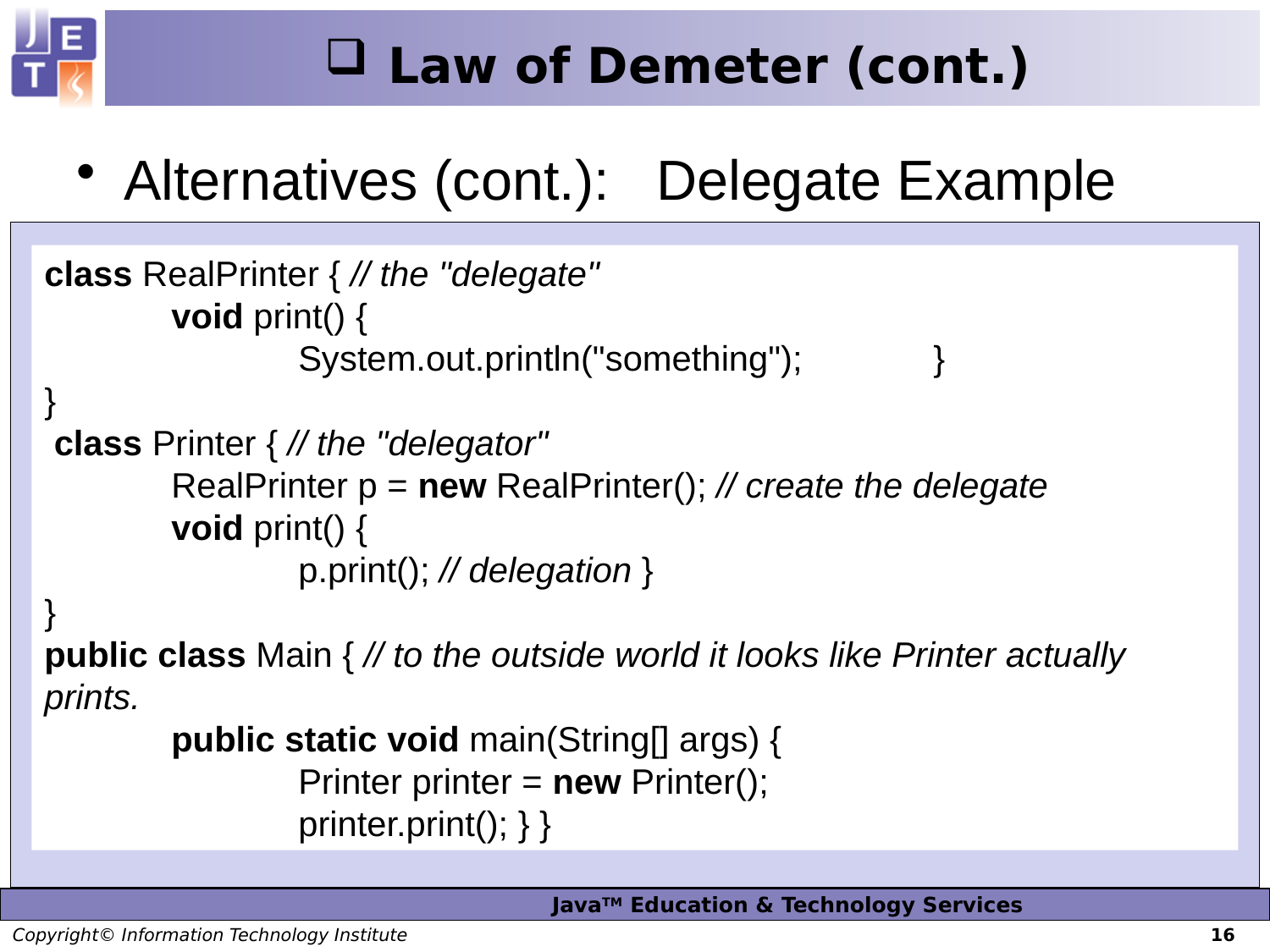

# Law of Demeter (cont.)
Alternatives (cont.):   Delegate Example

class RealPrinter { // the "delegate"
	void print() {
		System.out.println("something"); 	}
}
 class Printer { // the "delegator"
	RealPrinter p = new RealPrinter(); // create the delegate
	void print() {
		p.print(); // delegation }
}
public class Main { // to the outside world it looks like Printer actually prints.
	public static void main(String[] args) {
		Printer printer = new Printer();
		printer.print(); } }